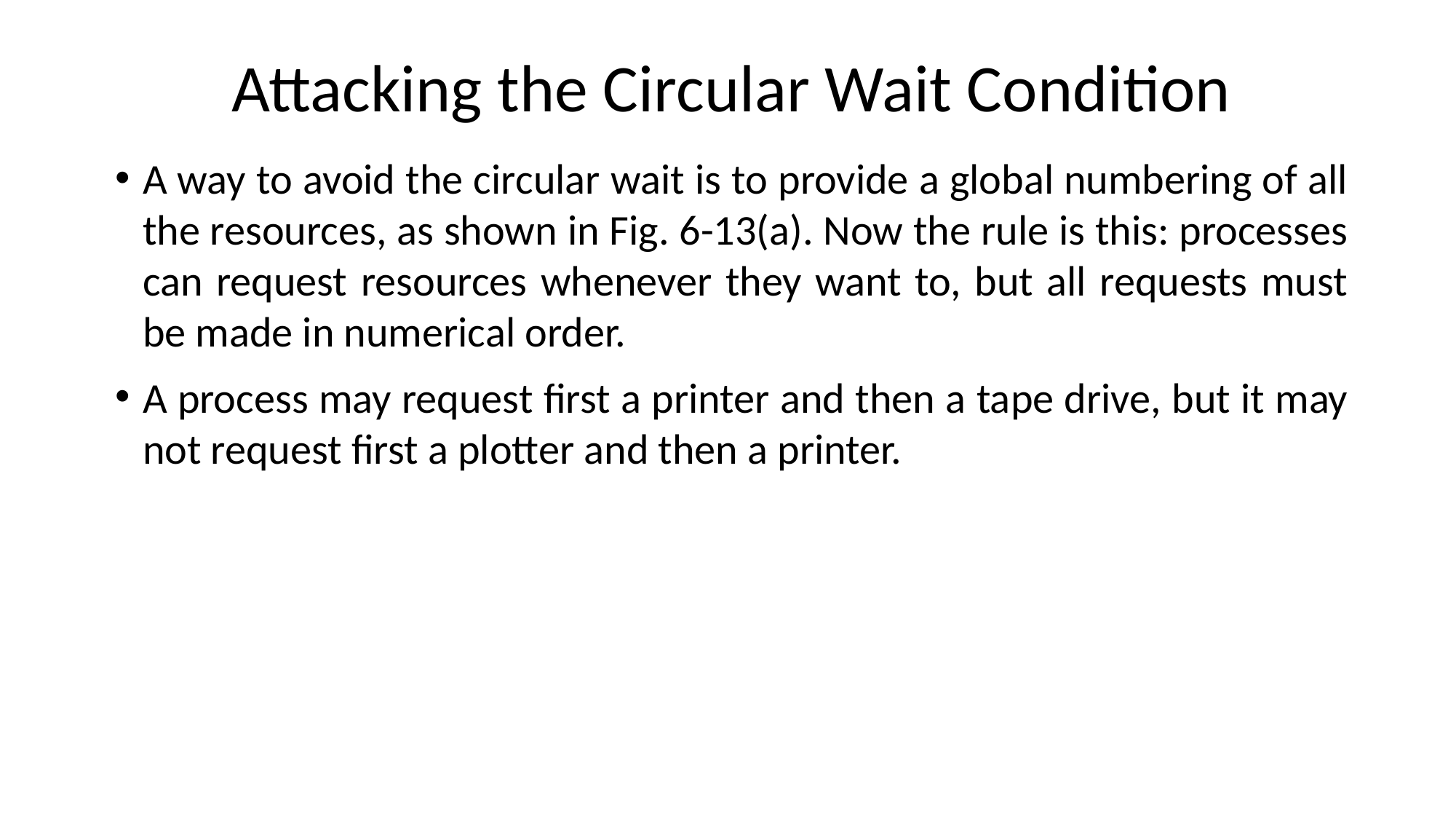

# Attacking the Circular Wait Condition
A way to avoid the circular wait is to provide a global numbering of all the resources, as shown in Fig. 6-13(a). Now the rule is this: processes can request resources whenever they want to, but all requests must be made in numerical order.
A process may request first a printer and then a tape drive, but it may not request first a plotter and then a printer.